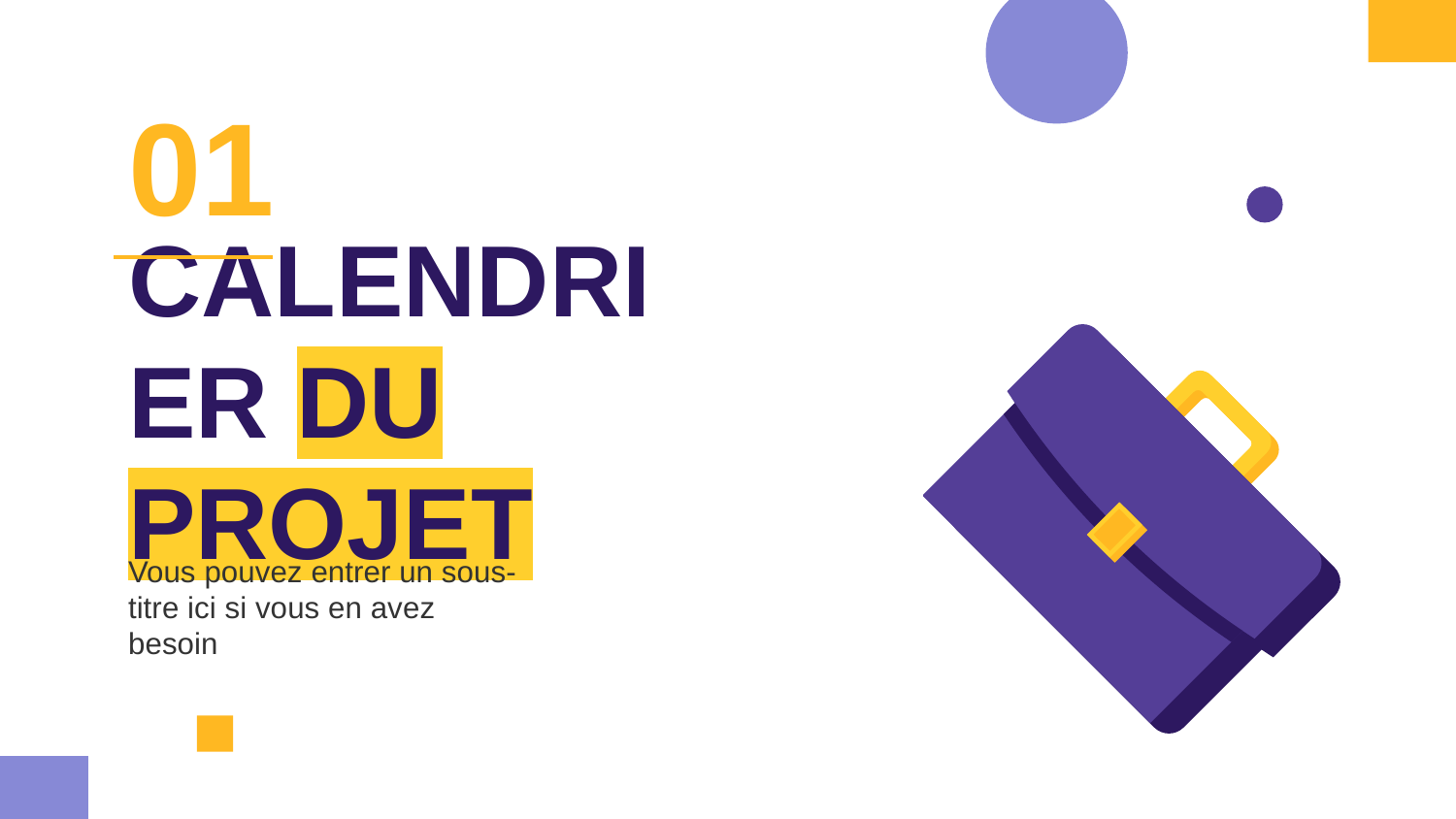

01

# CALENDRIER DU PROJET

Vous pouvez entrer un sous-titre ici si vous en avez besoin